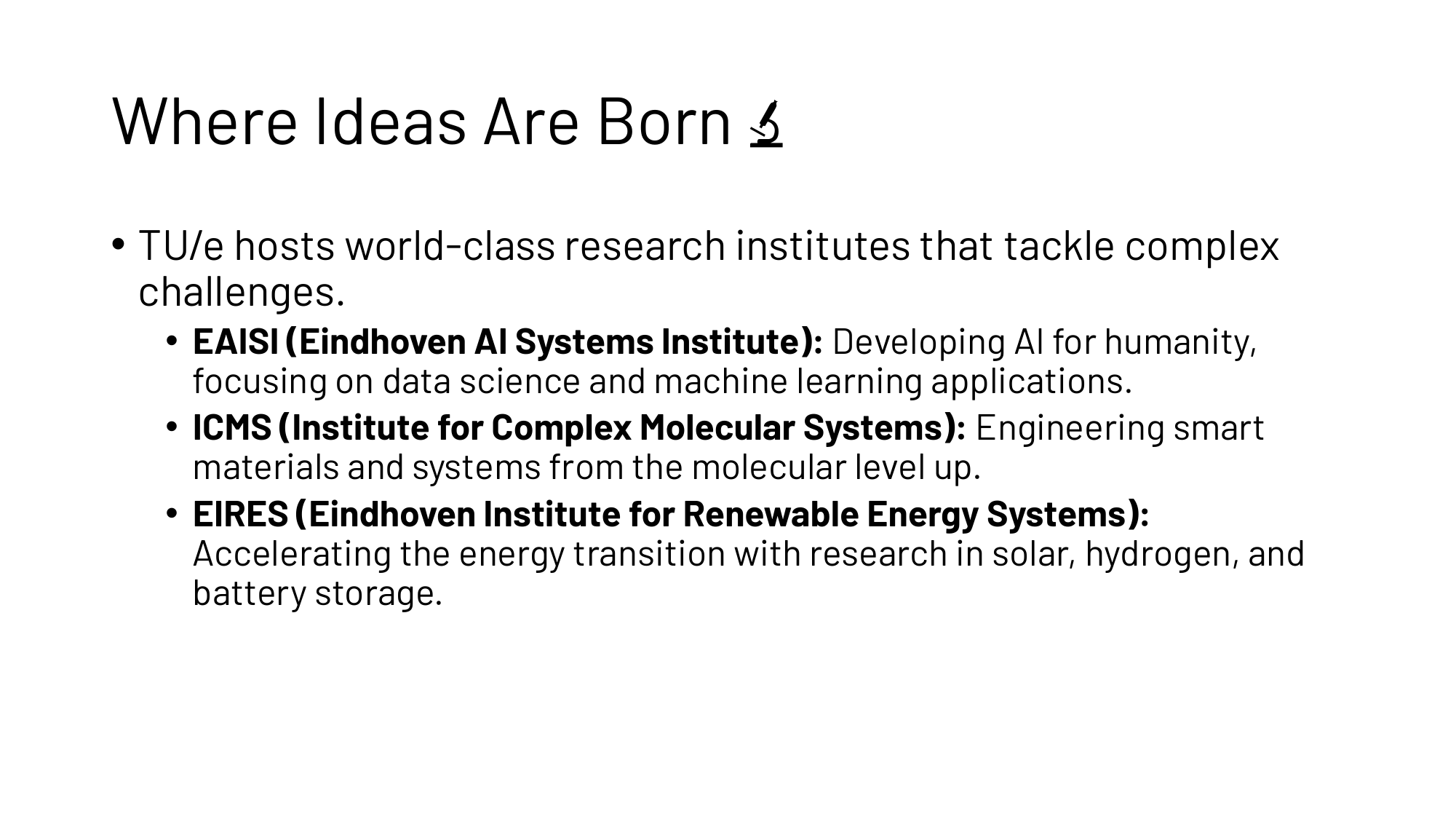

# Where Ideas Are Born 🔬
TU/e hosts world-class research institutes that tackle complex challenges.
EAISI (Eindhoven AI Systems Institute): Developing AI for humanity, focusing on data science and machine learning applications.
ICMS (Institute for Complex Molecular Systems): Engineering smart materials and systems from the molecular level up.
EIRES (Eindhoven Institute for Renewable Energy Systems): Accelerating the energy transition with research in solar, hydrogen, and battery storage.